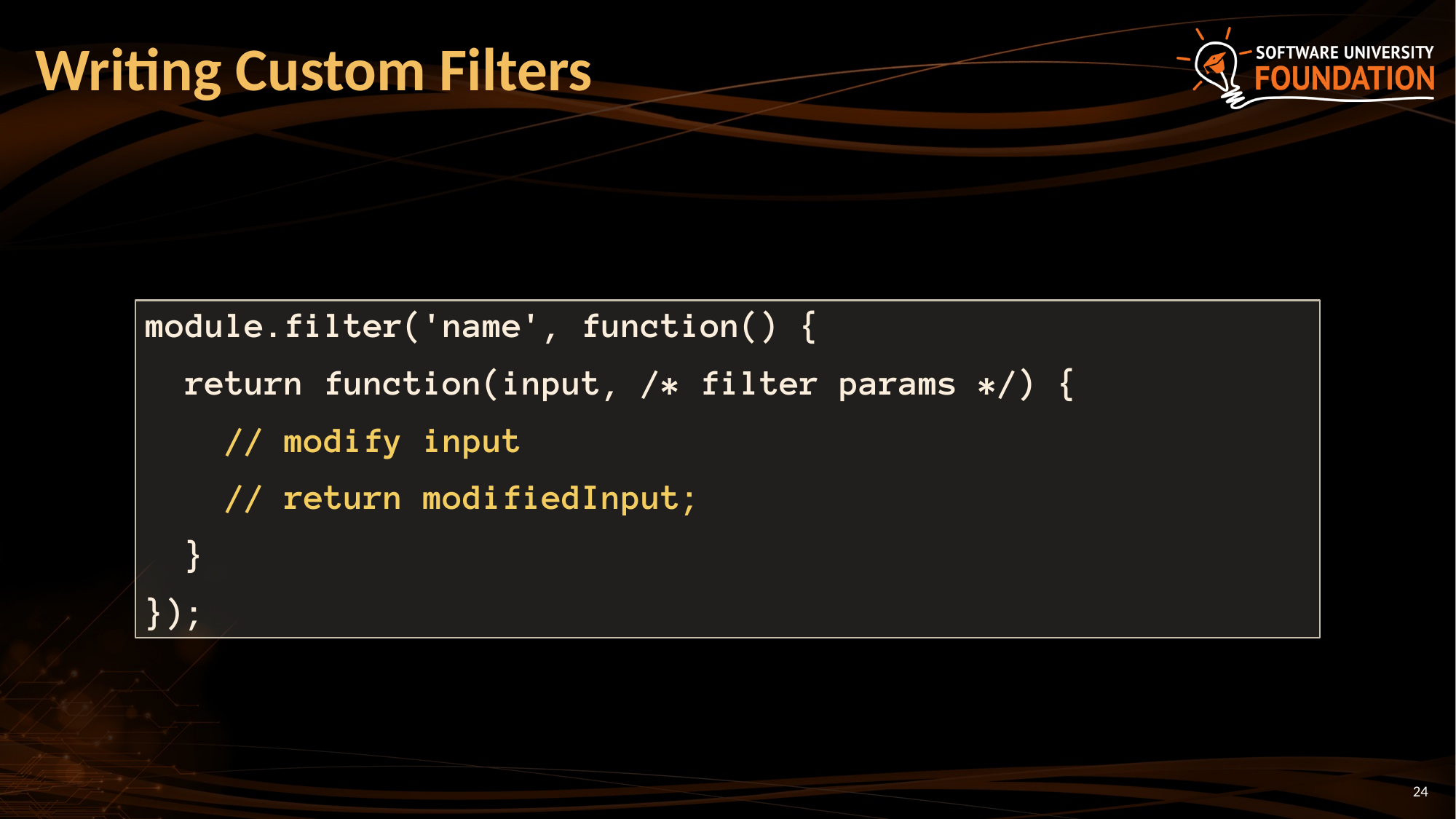

# Writing Custom Filters

module.filter('name', function() {
  return function(input, /* filter params */) {
    // modify input
    // return modifiedInput;
  }
});
24